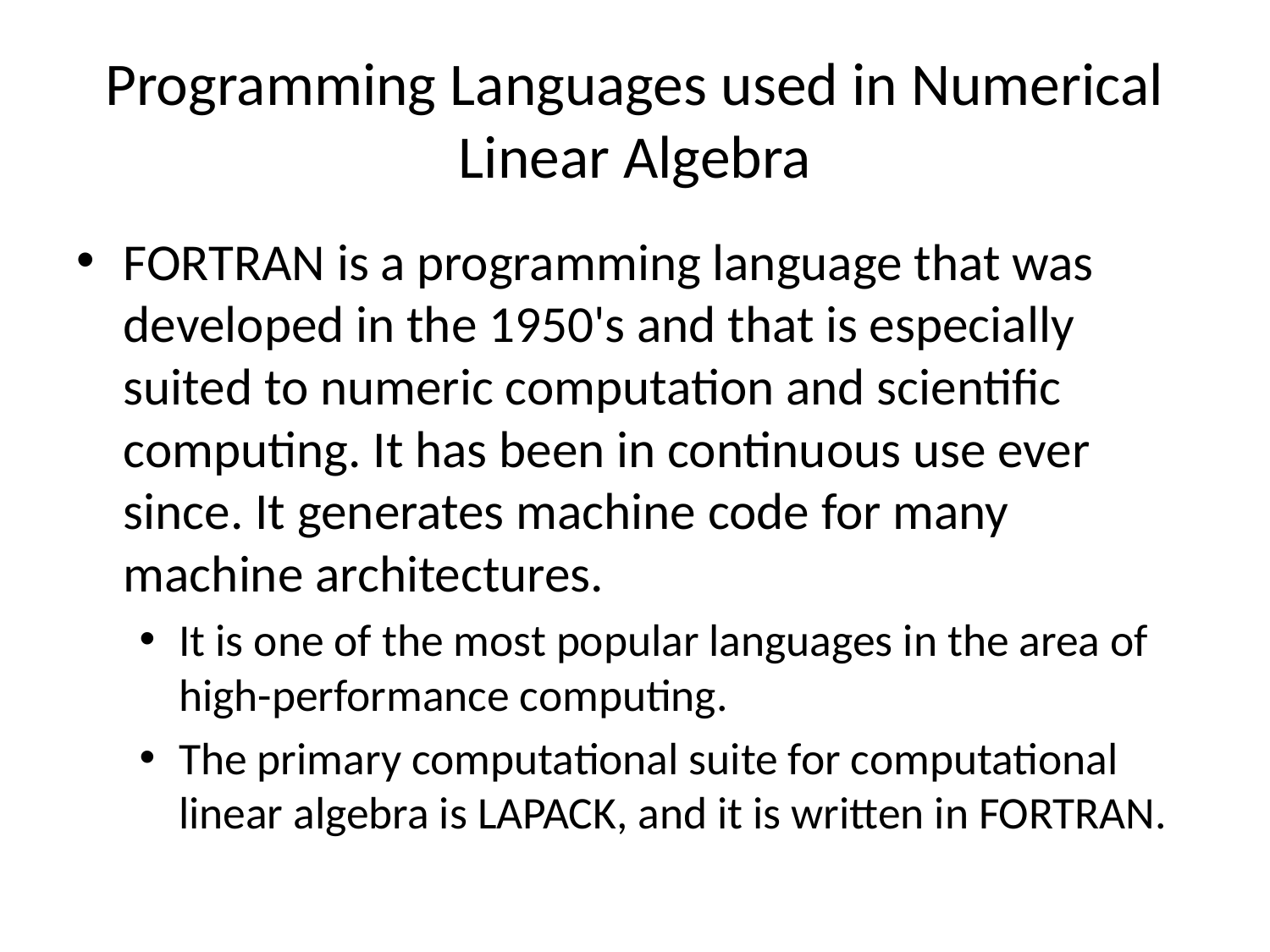

# Programming Languages used in Numerical Linear Algebra
FORTRAN is a programming language that was developed in the 1950's and that is especially suited to numeric computation and scientific computing. It has been in continuous use ever since. It generates machine code for many machine architectures.
It is one of the most popular languages in the area of high-performance computing.
The primary computational suite for computational linear algebra is LAPACK, and it is written in FORTRAN.